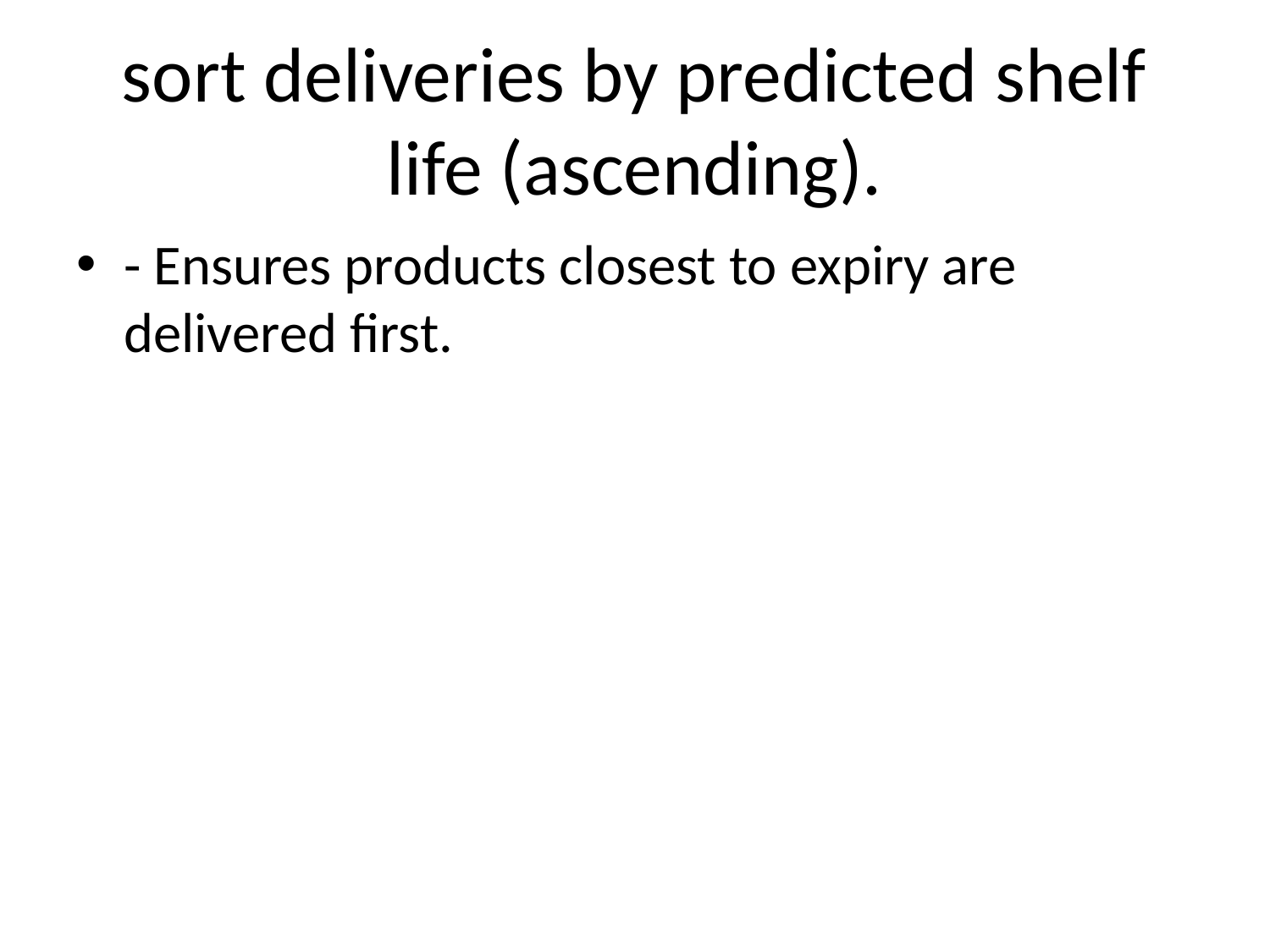

# sort deliveries by predicted shelf life (ascending).
- Ensures products closest to expiry are delivered first.